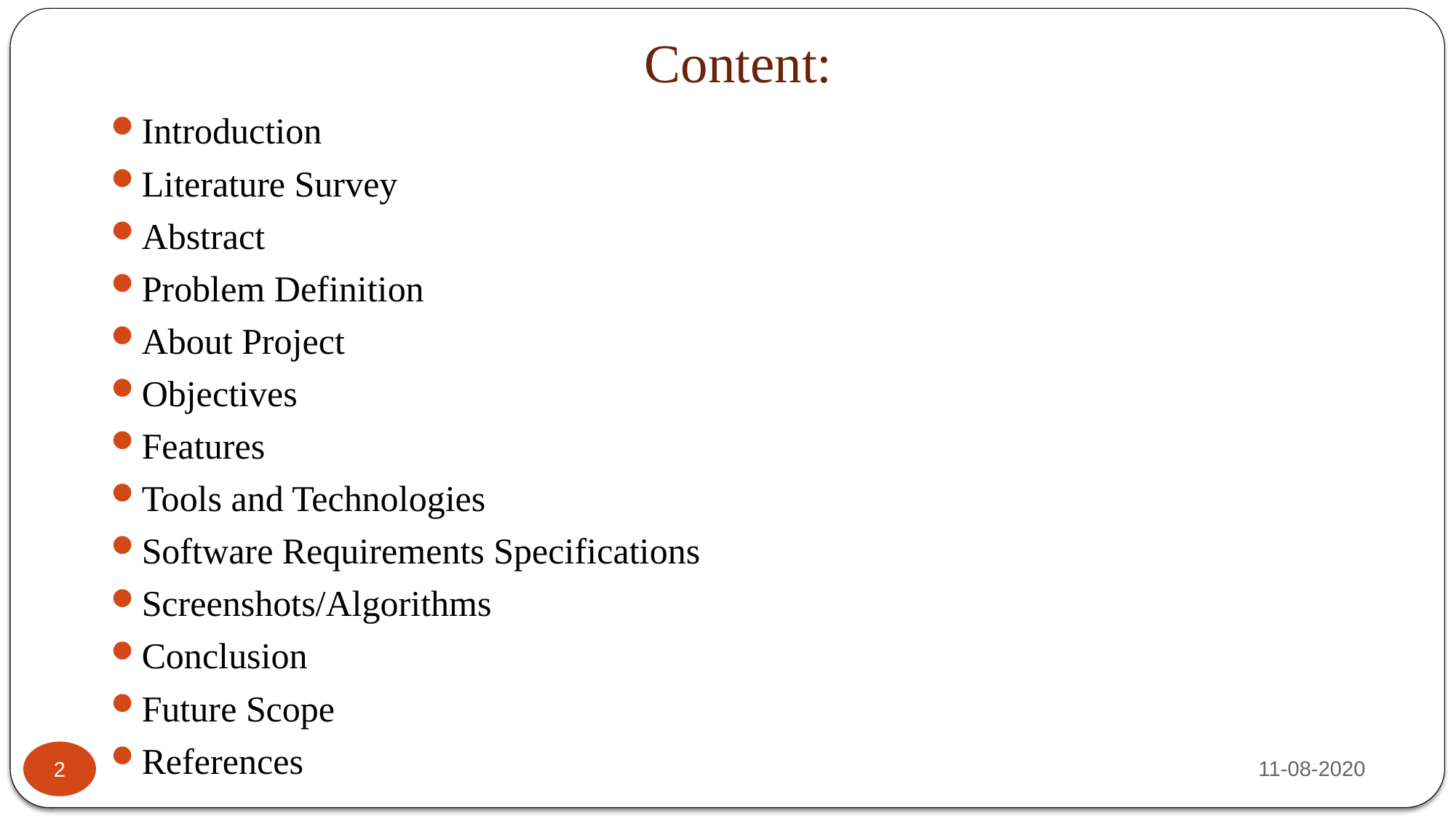

# Content:
Introduction
Literature Survey
Abstract
Problem Definition
About Project
Objectives
Features
Tools and Technologies
Software Requirements Specifications
Screenshots/Algorithms
Conclusion
Future Scope
References

11-08-2020
2